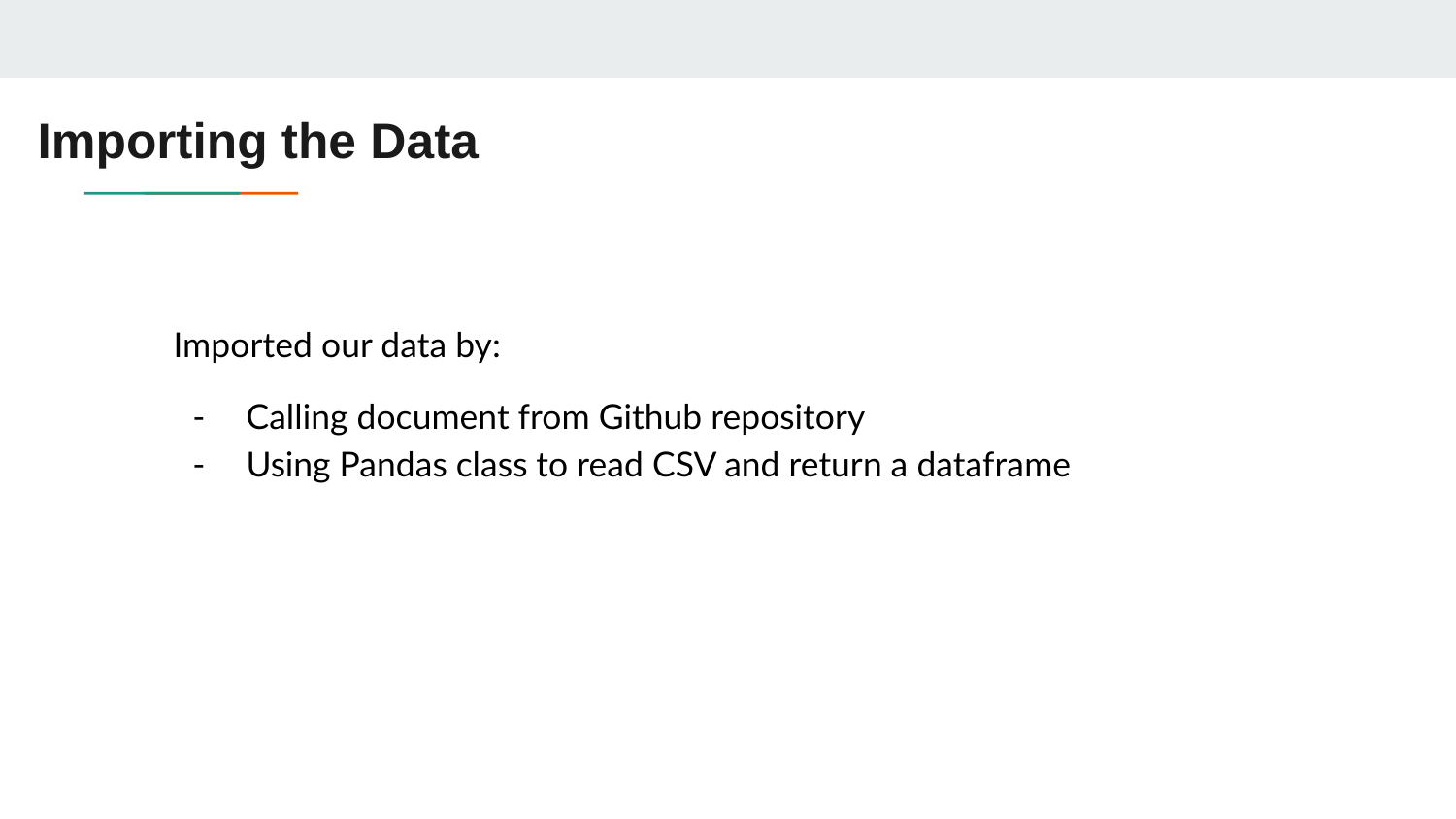

# Importing the Data
Imported our data by:
Calling document from Github repository
Using Pandas class to read CSV and return a dataframe